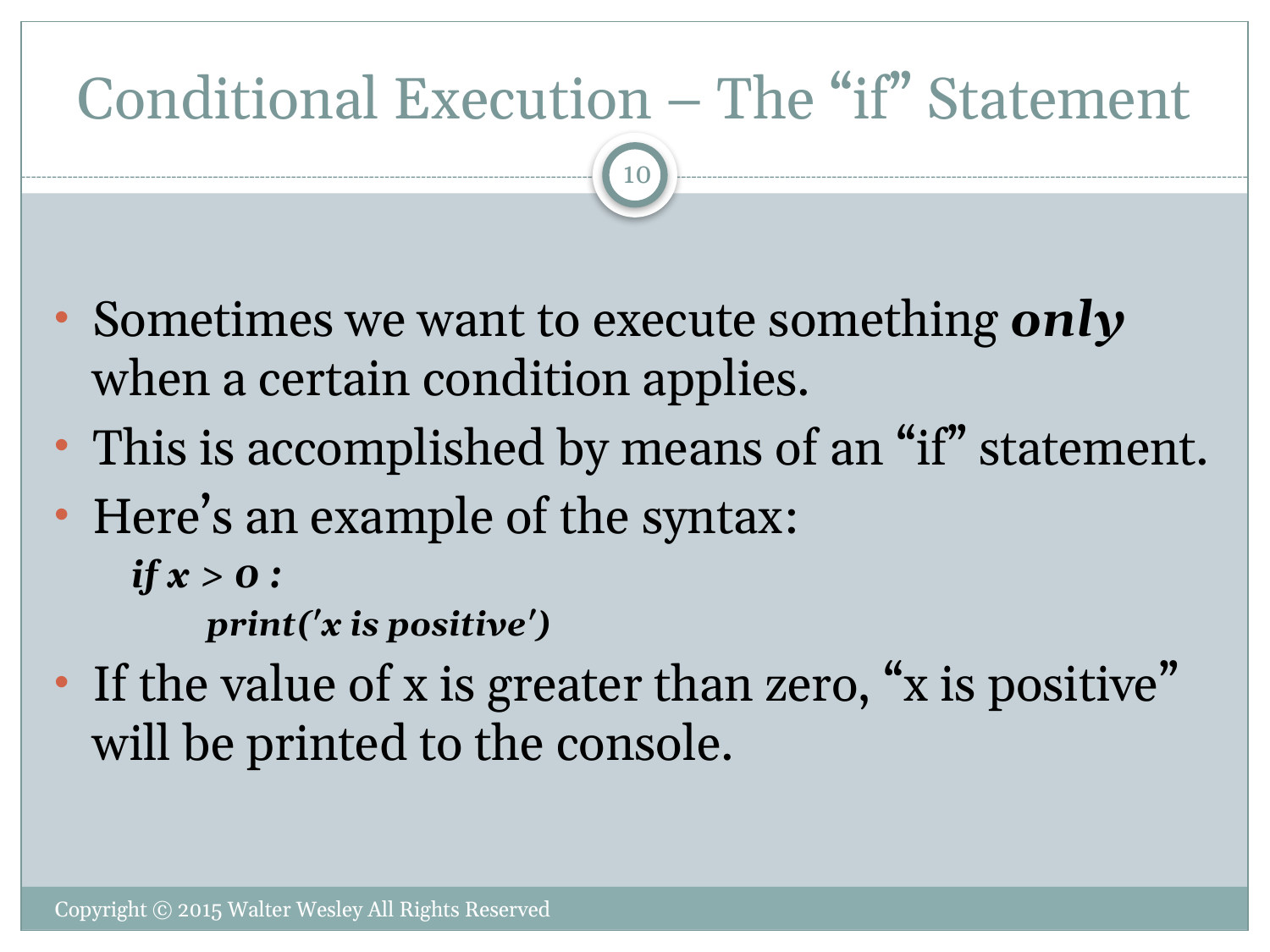

# Conditional Execution – The “if” Statement
10

Sometimes we want to execute something only when a certain condition applies.
This is accomplished by means of an “if” statement.
Here’s an example of the syntax:
if x > 0 :
print(′x is positive′)
If the value of x is greater than zero, “x is positive” will be printed to the console.

Copyright © 2015 Walter Wesley All Rights Reserved